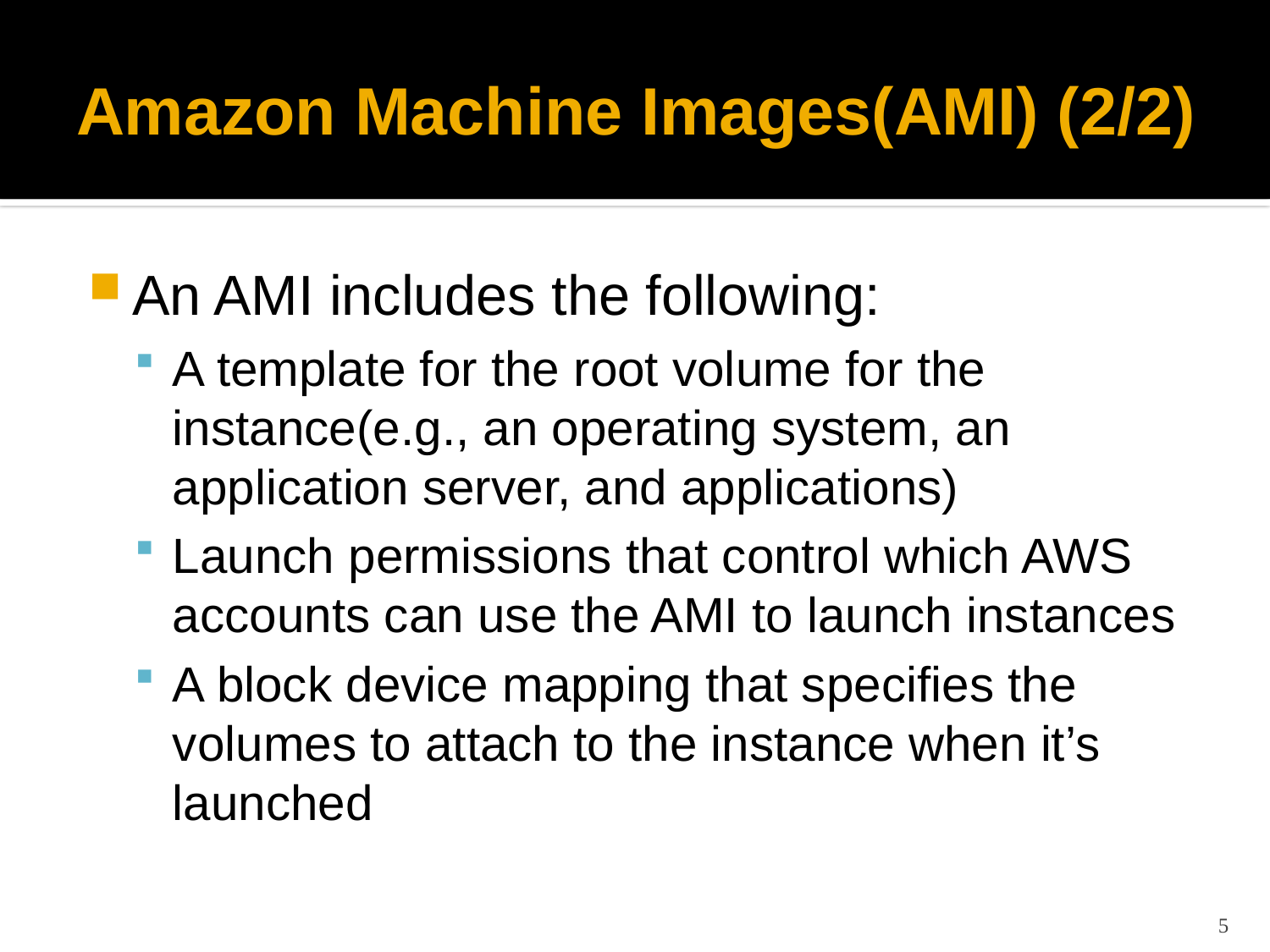

# Amazon Machine Images(AMI) (2/2)
An AMI includes the following:
A template for the root volume for the instance(e.g., an operating system, an application server, and applications)
Launch permissions that control which AWS accounts can use the AMI to launch instances
A block device mapping that specifies the volumes to attach to the instance when it’s launched
5